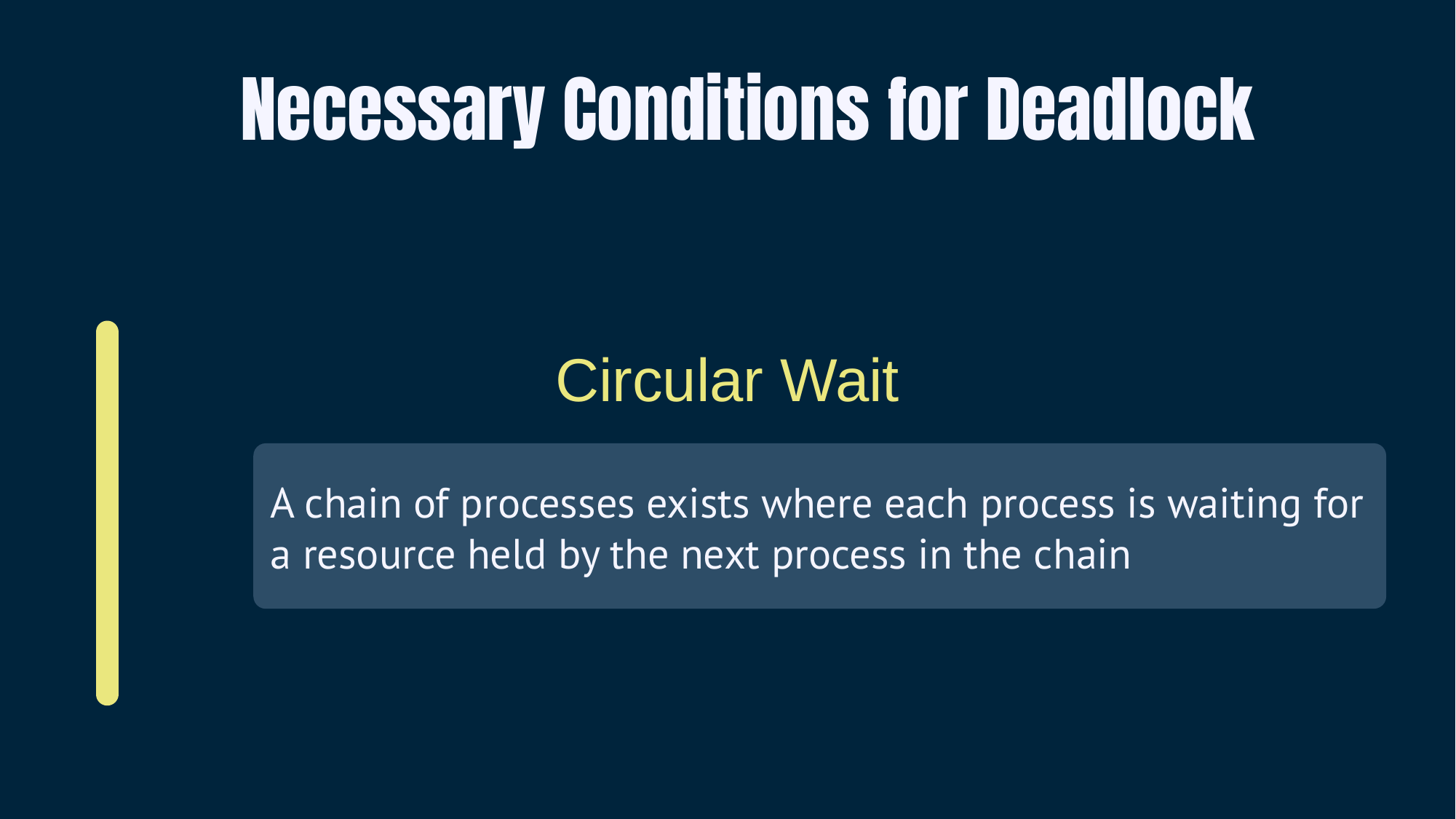

Necessary Conditions for Deadlock
Circular Wait

A chain of processes exists where each process is waiting for a resource held by the next process in the chain
Resources cannot be forcibly taken away from a process.